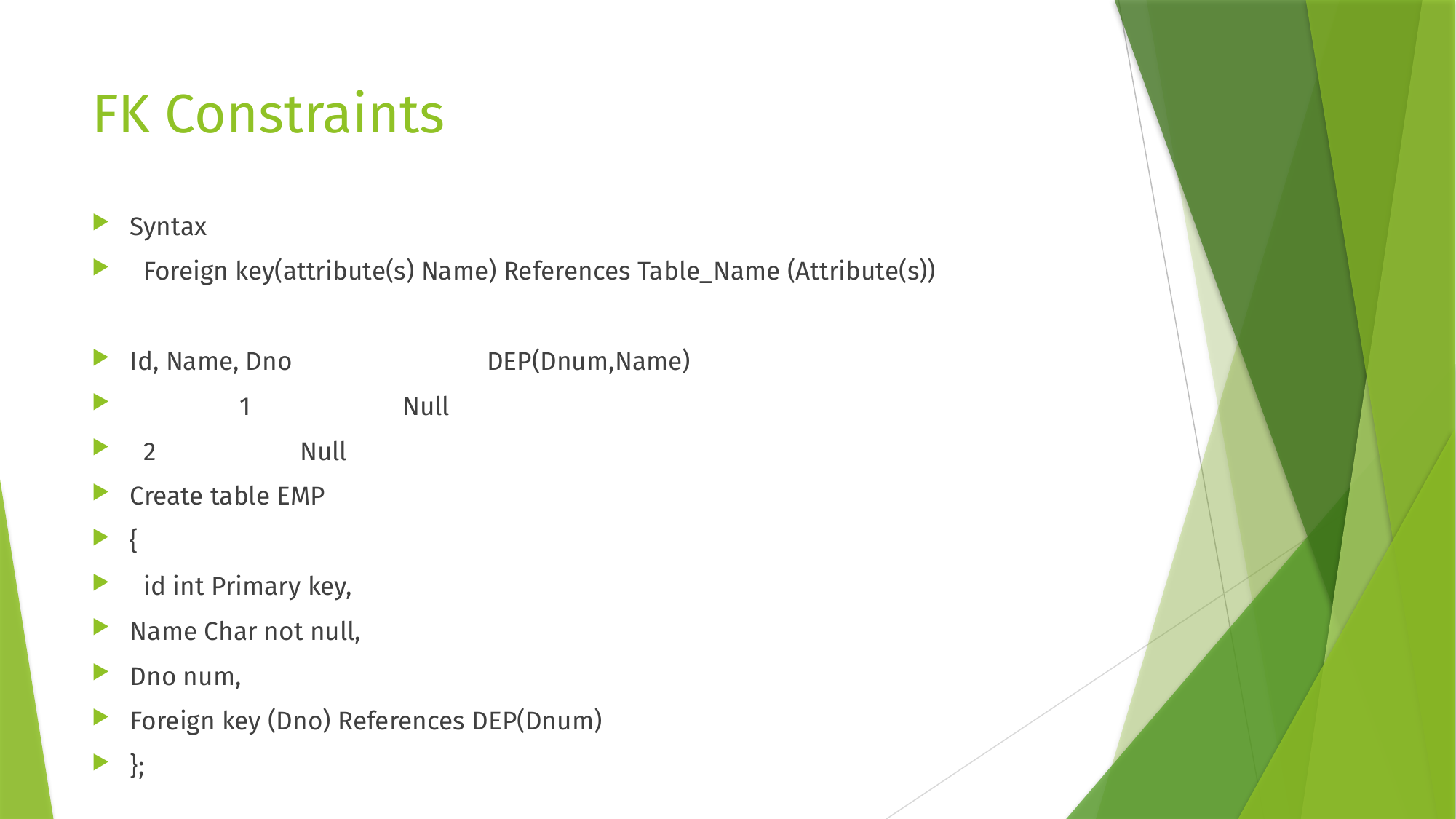

# FK Constraints

Syntax
  Foreign key(attribute(s) Name) References Table_Name (Attribute(s))

Id, Name, Dno                             DEP(Dnum,Name)
 	 1	          Null
  2	          Null
Create table EMP
{
  id int Primary key,
Name Char not null,
Dno num,
Foreign key (Dno) References DEP(Dnum)
};